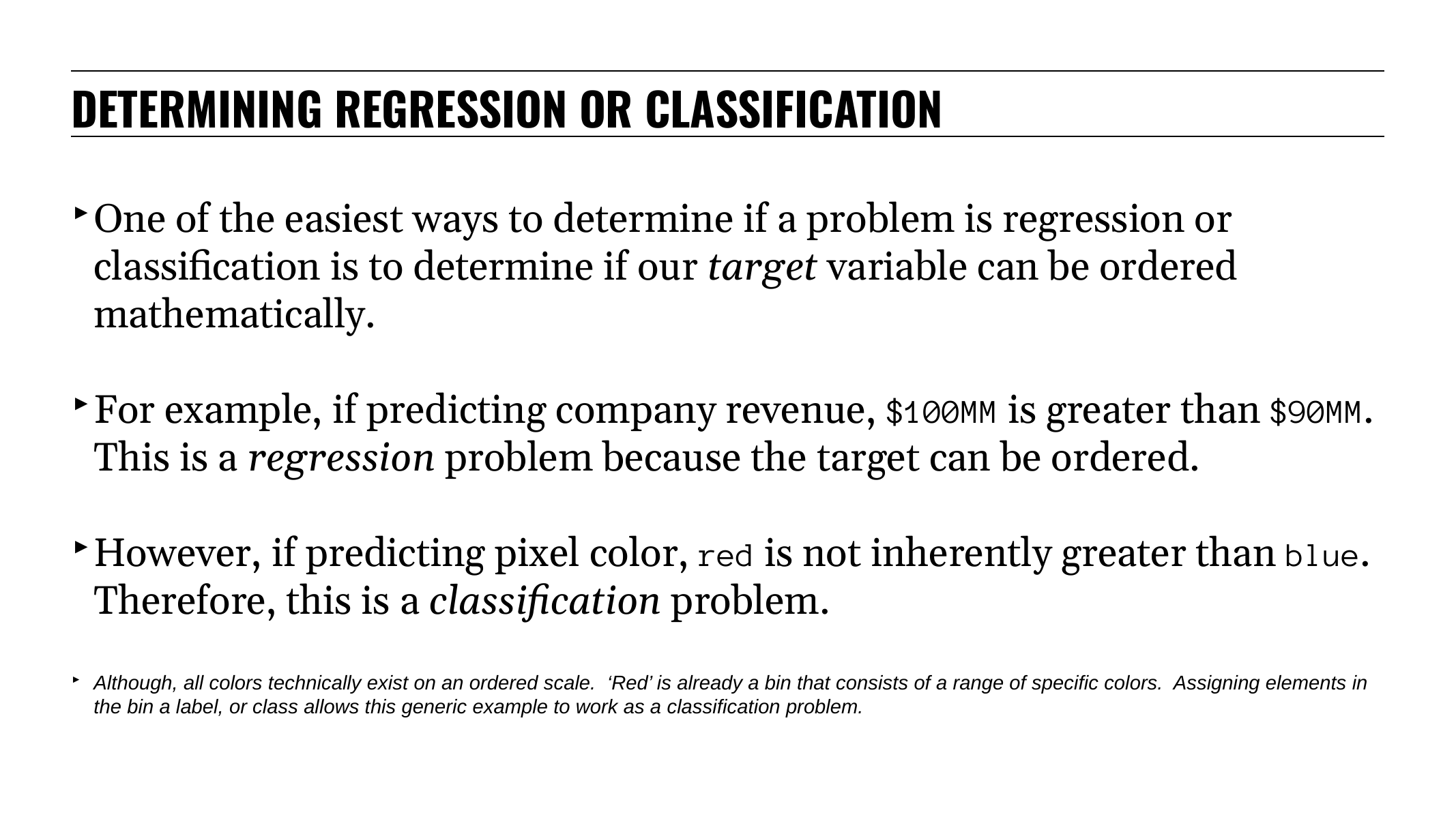

DETERMINING REGRESSION OR CLASSIFICATION

One of the easiest ways to determine if a problem is regression or classification is to determine if our target variable can be ordered mathematically.

For example, if predicting company revenue, $100MM is greater than $90MM.  This is a regression problem because the target can be ordered.

However, if predicting pixel color, red is not inherently greater than blue.  Therefore, this is a classification problem.

Although, all colors technically exist on an ordered scale.  ‘Red’ is already a bin that consists of a range of specific colors.  Assigning elements in the bin a label, or class allows this generic example to work as a classification problem.